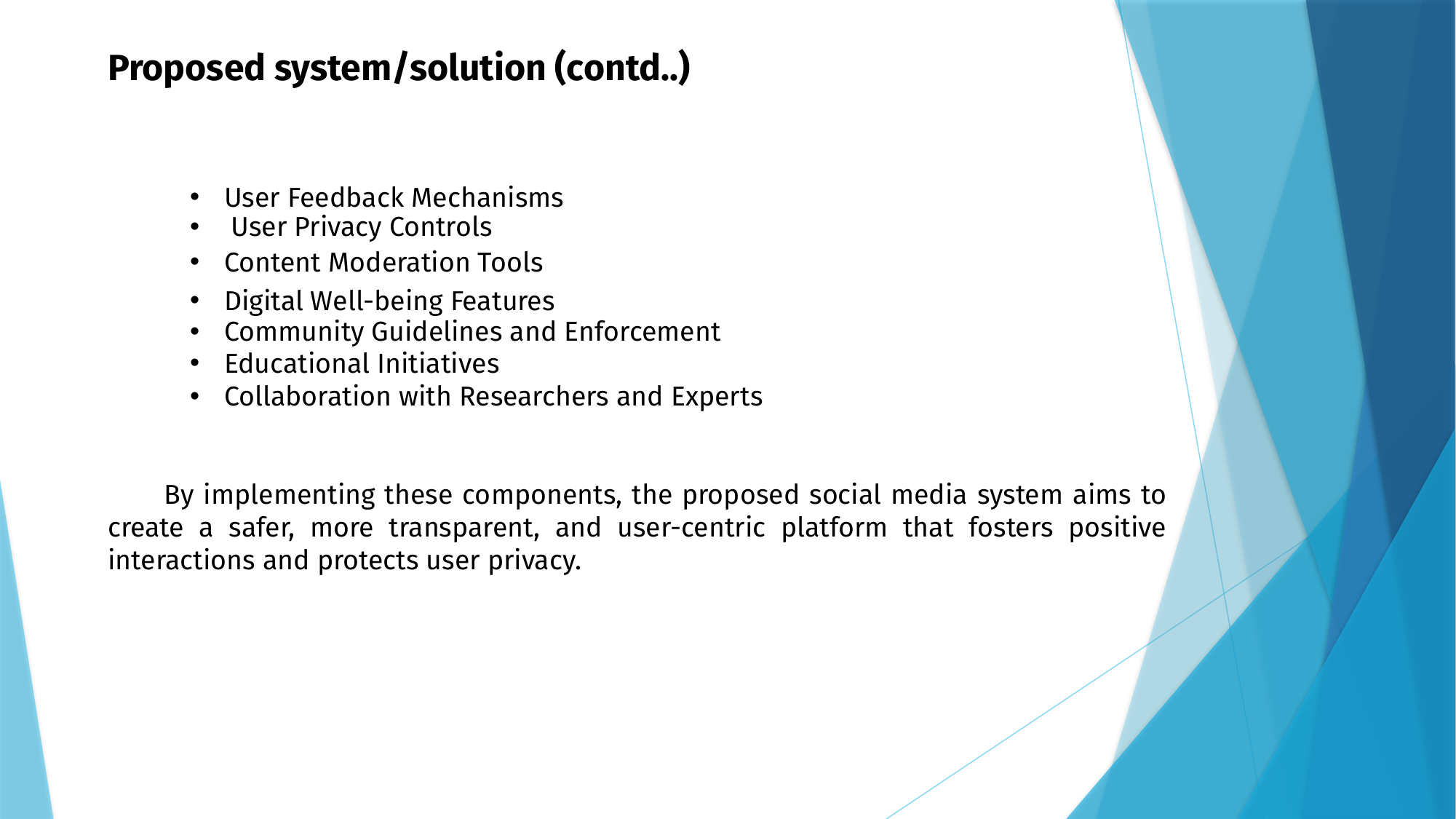

Proposed system/solution (contd..)
User Feedback Mechanisms
User Privacy Controls
Content Moderation Tools
Digital Well-being Features
Community Guidelines and Enforcement
Educational Initiatives
Collaboration with Researchers and Experts
      By implementing these components, the proposed social media system aims to create a safer, more transparent, and user-centric platform that fosters positive interactions and protects user privacy.